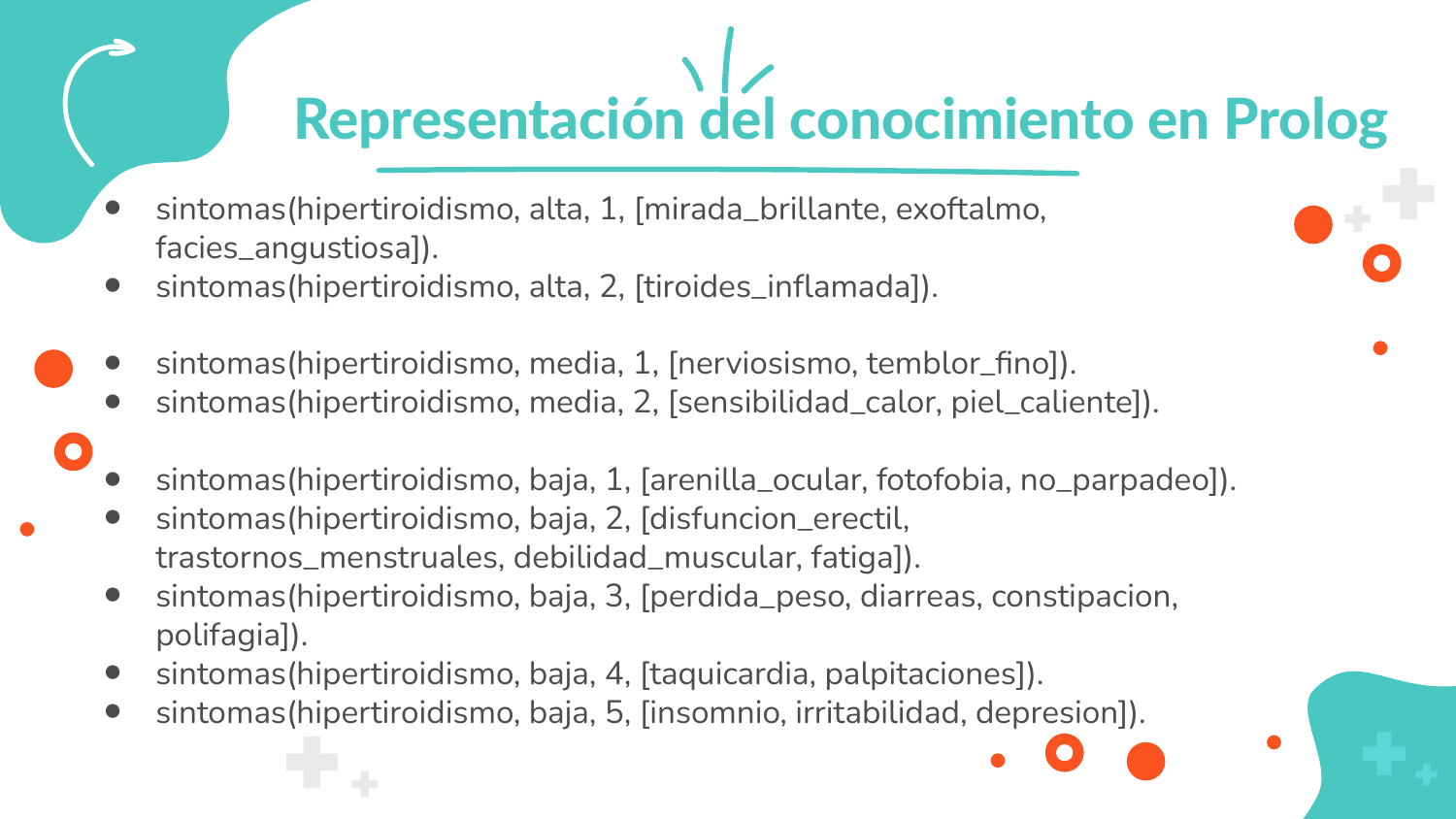

# Representación del conocimiento en Prolog

sintomas(hipertiroidismo, alta, 1, [mirada_brillante, exoftalmo, facies_angustiosa]).
sintomas(hipertiroidismo, alta, 2, [tiroides_inflamada]).

sintomas(hipertiroidismo, media, 1, [nerviosismo, temblor_fino]).
sintomas(hipertiroidismo, media, 2, [sensibilidad_calor, piel_caliente]).

sintomas(hipertiroidismo, baja, 1, [arenilla_ocular, fotofobia, no_parpadeo]).
sintomas(hipertiroidismo, baja, 2, [disfuncion_erectil, trastornos_menstruales, debilidad_muscular, fatiga]).
sintomas(hipertiroidismo, baja, 3, [perdida_peso, diarreas, constipacion, polifagia]).
sintomas(hipertiroidismo, baja, 4, [taquicardia, palpitaciones]).
sintomas(hipertiroidismo, baja, 5, [insomnio, irritabilidad, depresion]).